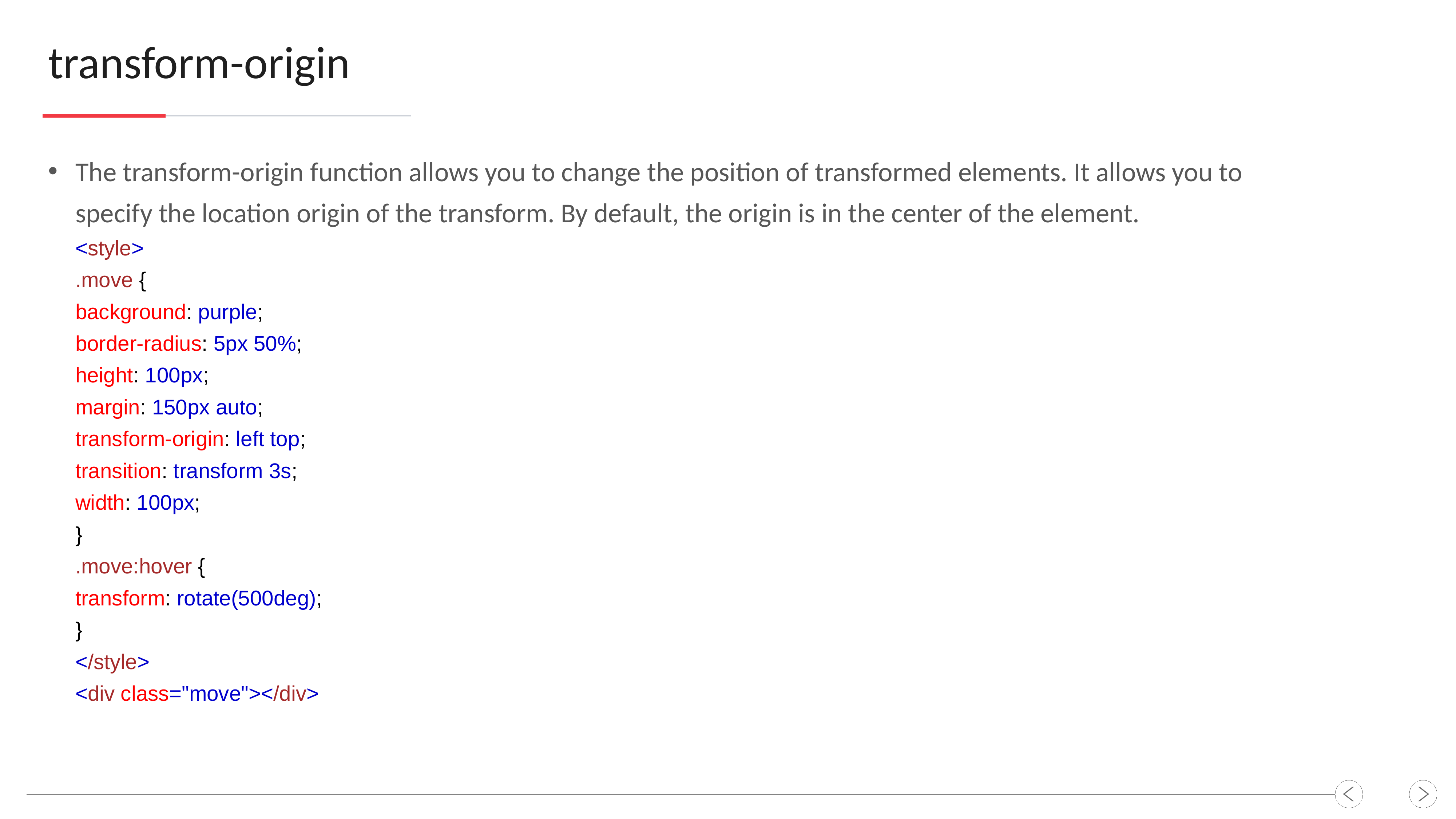

transform-origin
The transform-origin function allows you to change the position of transformed elements. It allows you to specify the location origin of the transform. By default, the origin is in the center of the element.
<style>
.move {
background: purple;
border-radius: 5px 50%;
height: 100px;
margin: 150px auto;
transform-origin: left top;
transition: transform 3s;
width: 100px;
}
.move:hover {
transform: rotate(500deg);
}
</style>
<div class="move"></div>